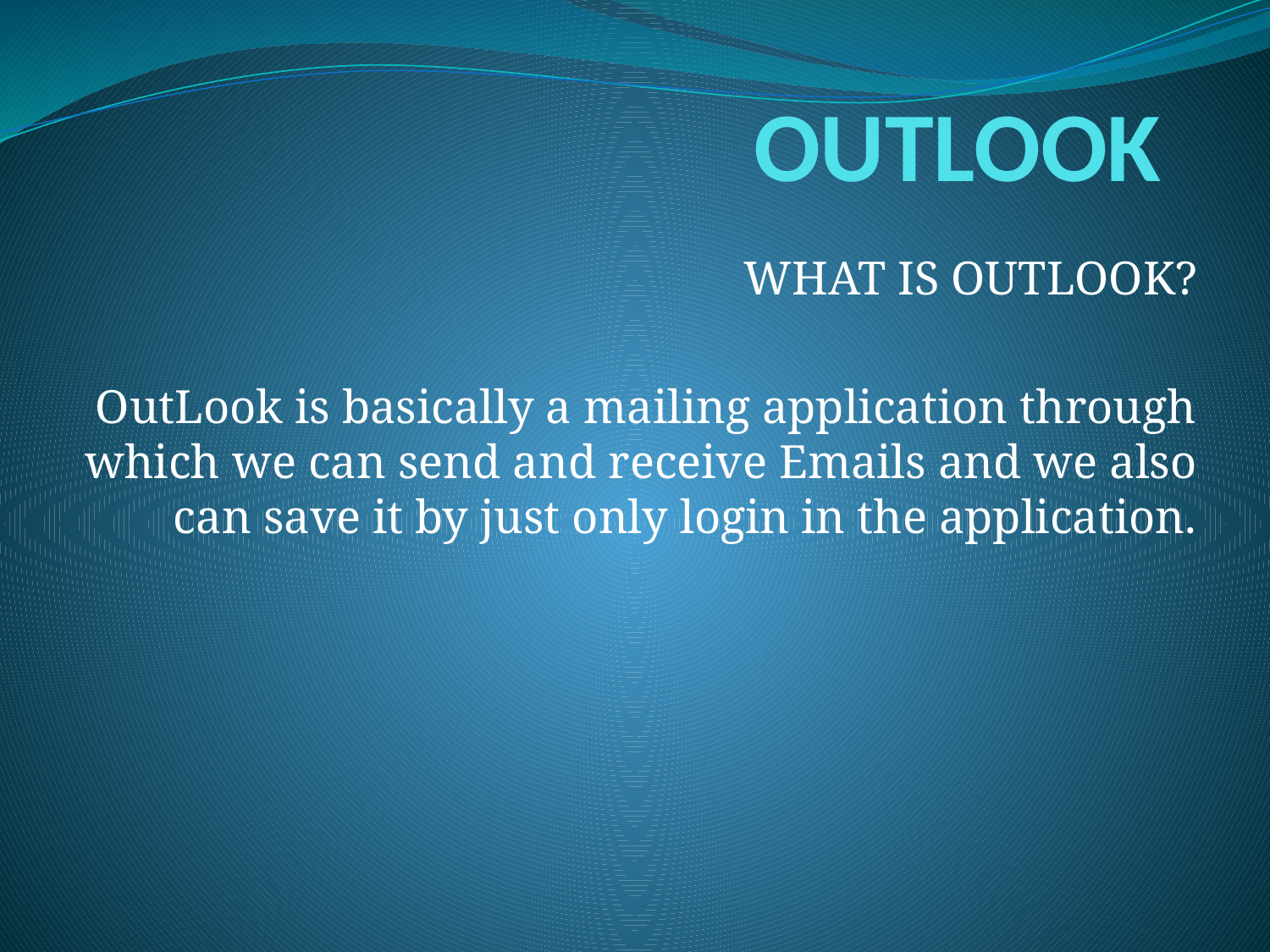

# OUTLOOK
WHAT IS OUTLOOK?

OutLook is basically a mailing application through which we can send and receive Emails and we also can save it by just only login in the application.